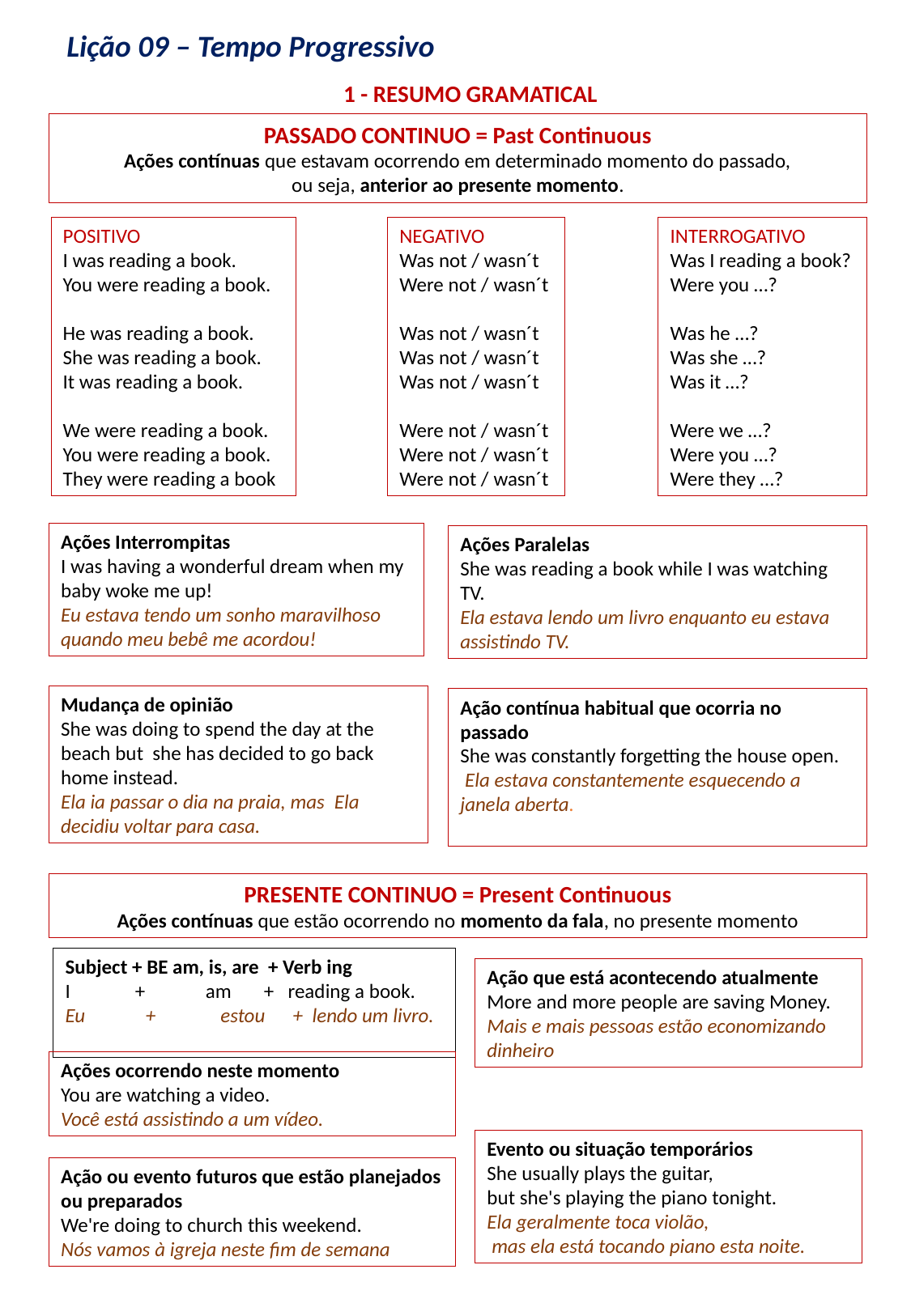

Lição 09 – Tempo Progressivo
1 - RESUMO GRAMATICAL
PASSADO CONTINUO = Past Continuous
Ações contínuas que estavam ocorrendo em determinado momento do passado,
ou seja, anterior ao presente momento.
POSITIVO
I was reading a book.
You were reading a book.

He was reading a book.
She was reading a book.
It was reading a book.

We were reading a book.
You were reading a book.
They were reading a book
NEGATIVO
Was not / wasn´t
Were not / wasn´t

Was not / wasn´t
Was not / wasn´t
Was not / wasn´t

Were not / wasn´t
Were not / wasn´t
Were not / wasn´t
INTERROGATIVO
Was I reading a book?
Were you …?

Was he …?
Was she …?
Was it …?

Were we …?
Were you …?
Were they …?
Ações Interrompitas
I was having a wonderful dream when my baby woke me up!
Eu estava tendo um sonho maravilhoso quando meu bebê me acordou!
Ações Paralelas
She was reading a book while I was watching TV.
Ela estava lendo um livro enquanto eu estava assistindo TV.
Mudança de opinião
She was doing to spend the day at the beach but  she has decided to go back home instead.
Ela ia passar o dia na praia, mas  Ela decidiu voltar para casa.
Ação contínua habitual que ocorria no passado
She was constantly forgetting the house open.
 Ela estava constantemente esquecendo a janela aberta.

PRESENTE CONTINUO = Present Continuous
Ações contínuas que estão ocorrendo no momento da fala, no presente momento
Subject + BE am, is, are  + Verb ing
I              +             am       +   reading a book.
Eu             +              estou      +  lendo um livro.
Ação que está acontecendo atualmente
More and more people are saving Money.
Mais e mais pessoas estão economizando dinheiro
Ações ocorrendo neste momento
You are watching a video.
Você está assistindo a um vídeo.
Evento ou situação temporários
She usually plays the guitar,
but she's playing the piano tonight.
Ela geralmente toca violão,
 mas ela está tocando piano esta noite.
Ação ou evento futuros que estão planejados ou preparados
We're doing to church this weekend.
Nós vamos à igreja neste fim de semana